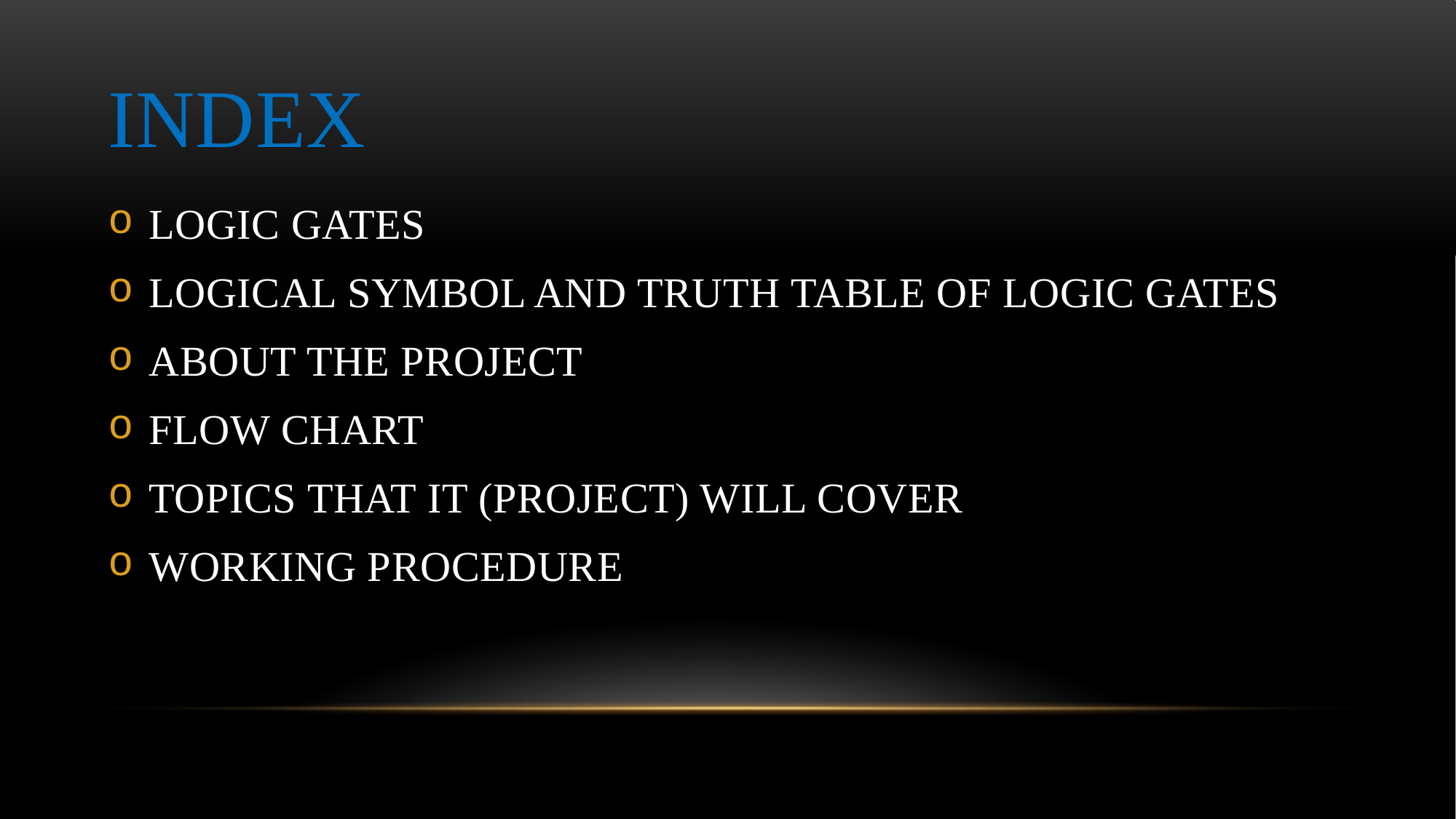

# index
LOGIC GATES
LOGICAL SYMBOL AND TRUTH TABLE OF LOGIC GATES
ABOUT THE PROJECT
FLOW CHART
TOPICS THAT IT (PROJECT) WILL COVER
WORKING PROCEDURE